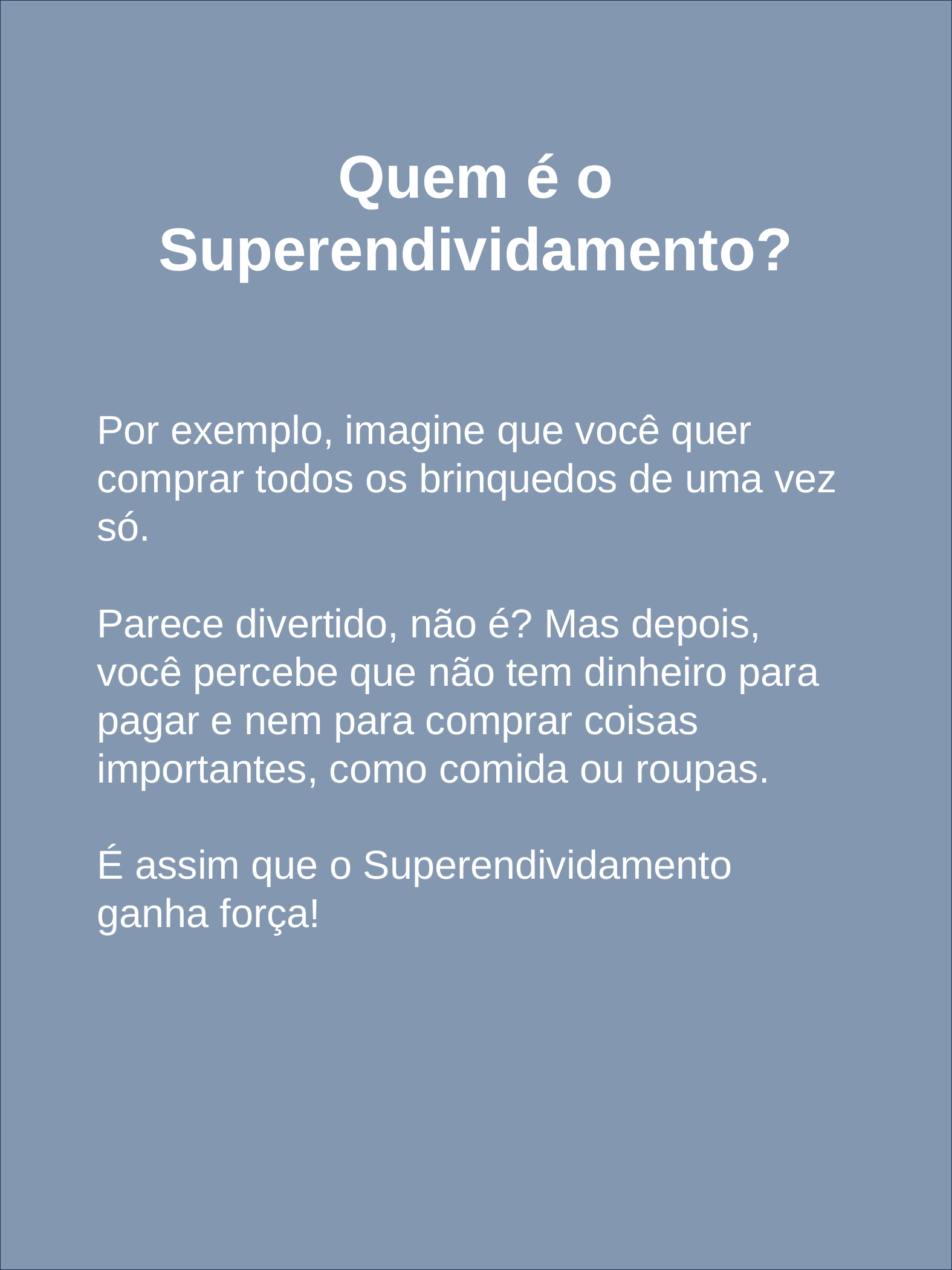

Quem é o Superendividamento?

Por exemplo, imagine que você quer comprar todos os brinquedos de uma vez só.

Parece divertido, não é? Mas depois, você percebe que não tem dinheiro para pagar e nem para comprar coisas importantes, como comida ou roupas.

É assim que o Superendividamento ganha força!